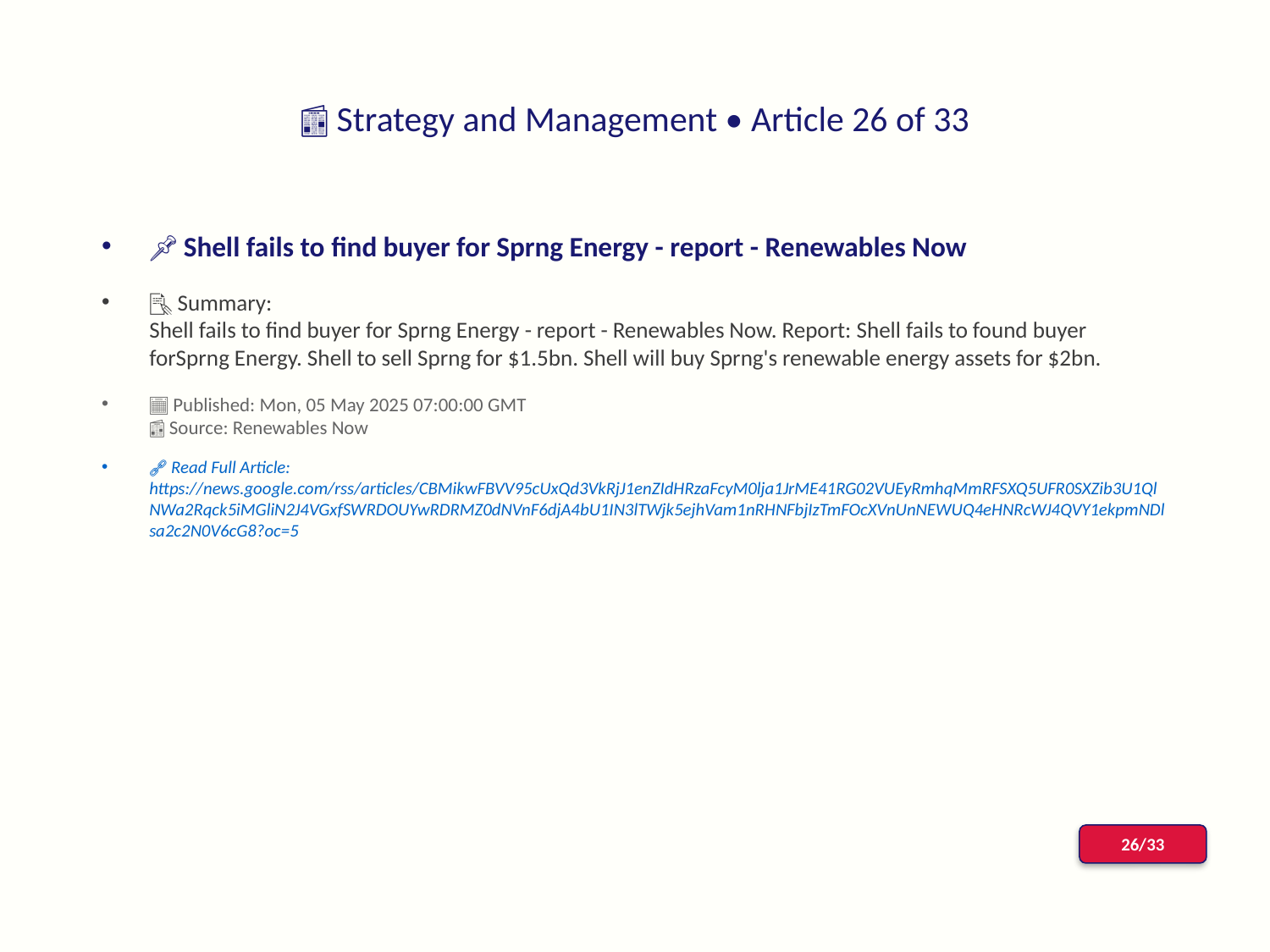

# 📰 Strategy and Management • Article 26 of 33
📌 Shell fails to find buyer for Sprng Energy - report - Renewables Now
📝 Summary:
Shell fails to find buyer for Sprng Energy - report - Renewables Now. Report: Shell fails to found buyer forSprng Energy. Shell to sell Sprng for $1.5bn. Shell will buy Sprng's renewable energy assets for $2bn.
📅 Published: Mon, 05 May 2025 07:00:00 GMT
📰 Source: Renewables Now
🔗 Read Full Article: https://news.google.com/rss/articles/CBMikwFBVV95cUxQd3VkRjJ1enZIdHRzaFcyM0lja1JrME41RG02VUEyRmhqMmRFSXQ5UFR0SXZib3U1QlNWa2Rqck5iMGliN2J4VGxfSWRDOUYwRDRMZ0dNVnF6djA4bU1IN3lTWjk5ejhVam1nRHNFbjIzTmFOcXVnUnNEWUQ4eHNRcWJ4QVY1ekpmNDlsa2c2N0V6cG8?oc=5
26/33